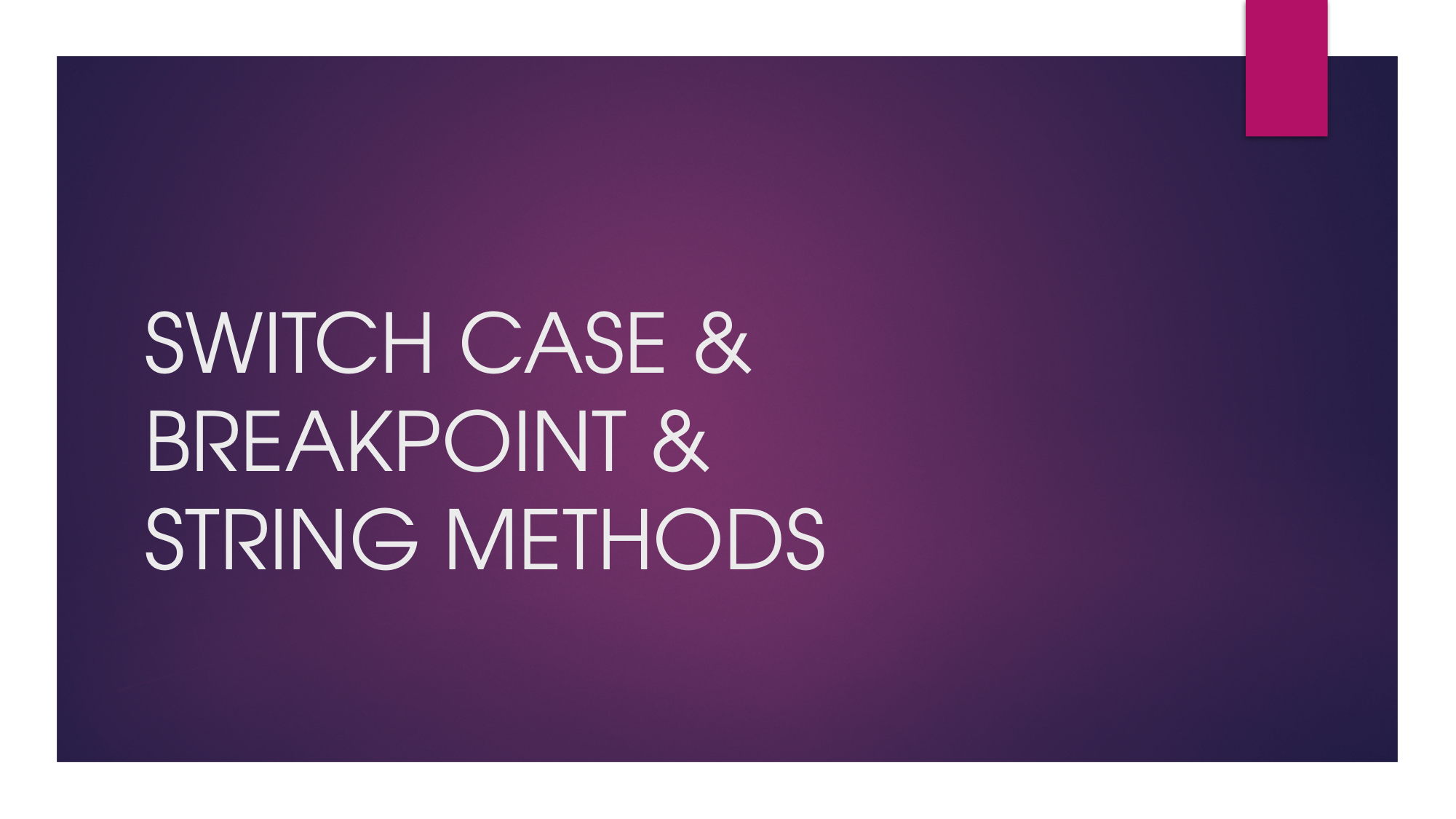

# SWITCH CASE & BREAKPOINT & STRING METHODS